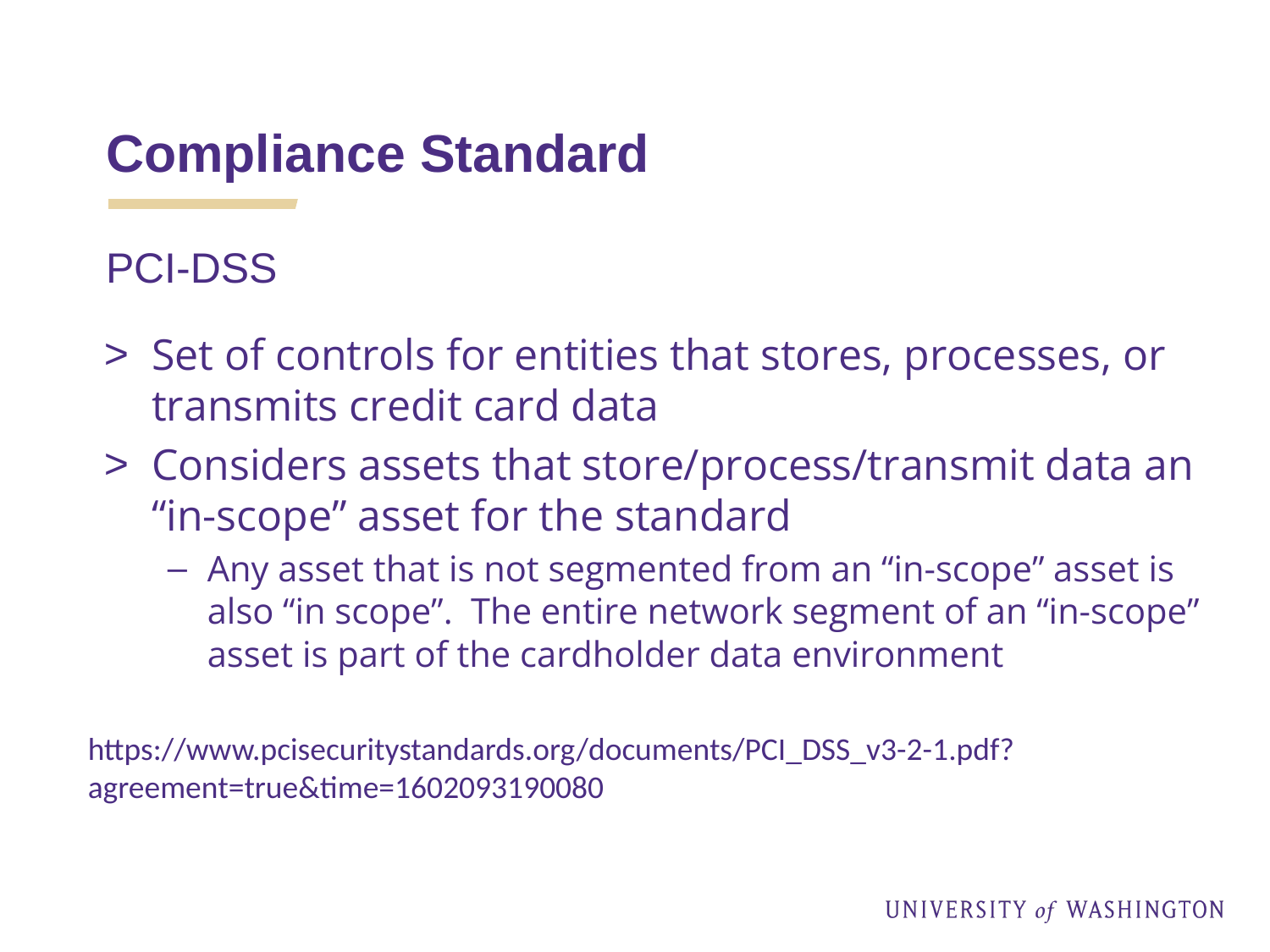

# Compliance Standard
PCI-DSS
Set of controls for entities that stores, processes, or transmits credit card data
Considers assets that store/process/transmit data an “in-scope” asset for the standard
Any asset that is not segmented from an “in-scope” asset is also “in scope”.  The entire network segment of an “in-scope” asset is part of the cardholder data environment

https://www.pcisecuritystandards.org/documents/PCI_DSS_v3-2-1.pdf?agreement=true&time=1602093190080